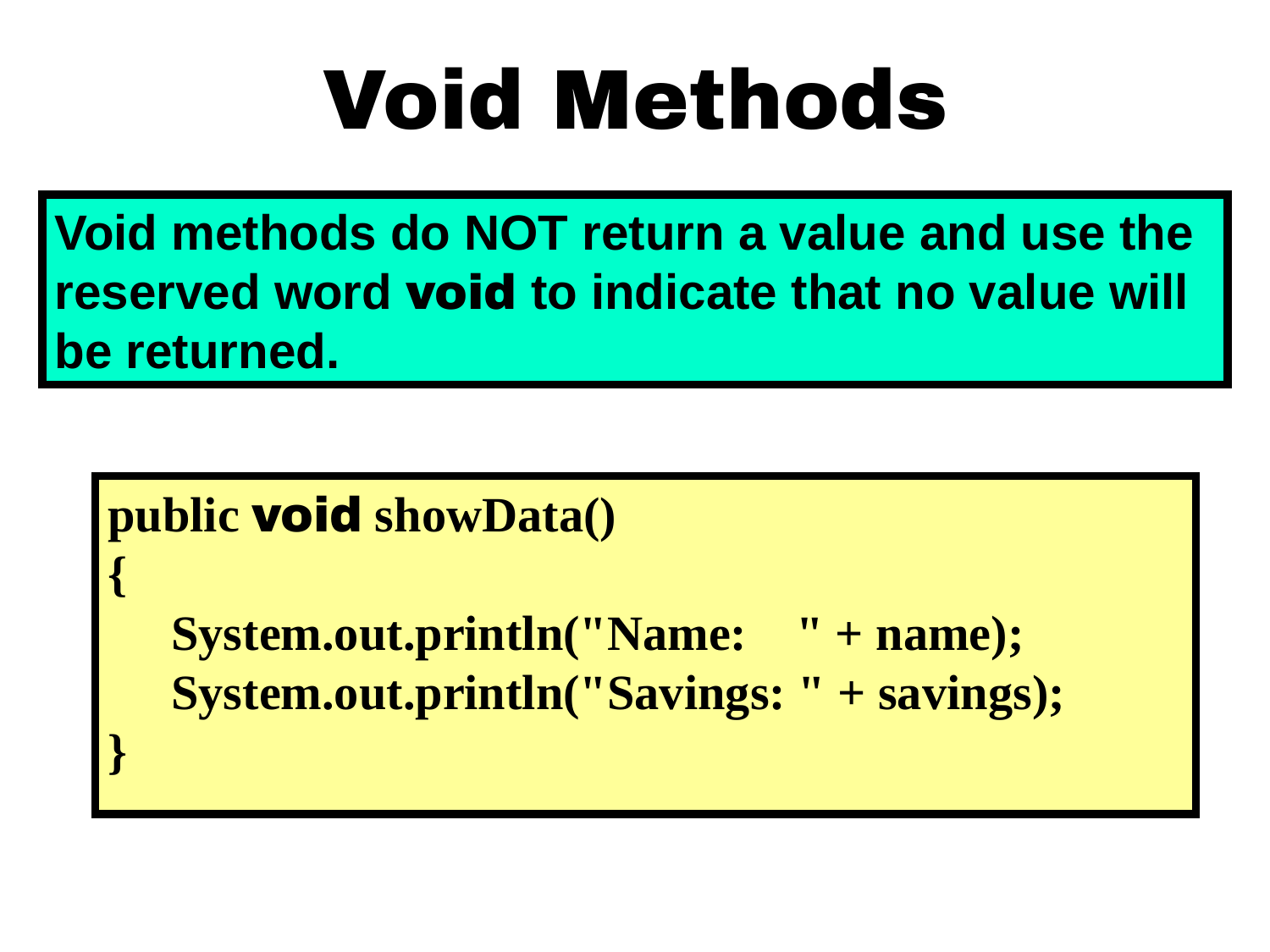

# Void Methods
Void methods do NOT return a value and use the reserved word void to indicate that no value will be returned.
public void showData()
{
	System.out.println("Name:    " + name);
	System.out.println("Savings: " + savings);
}